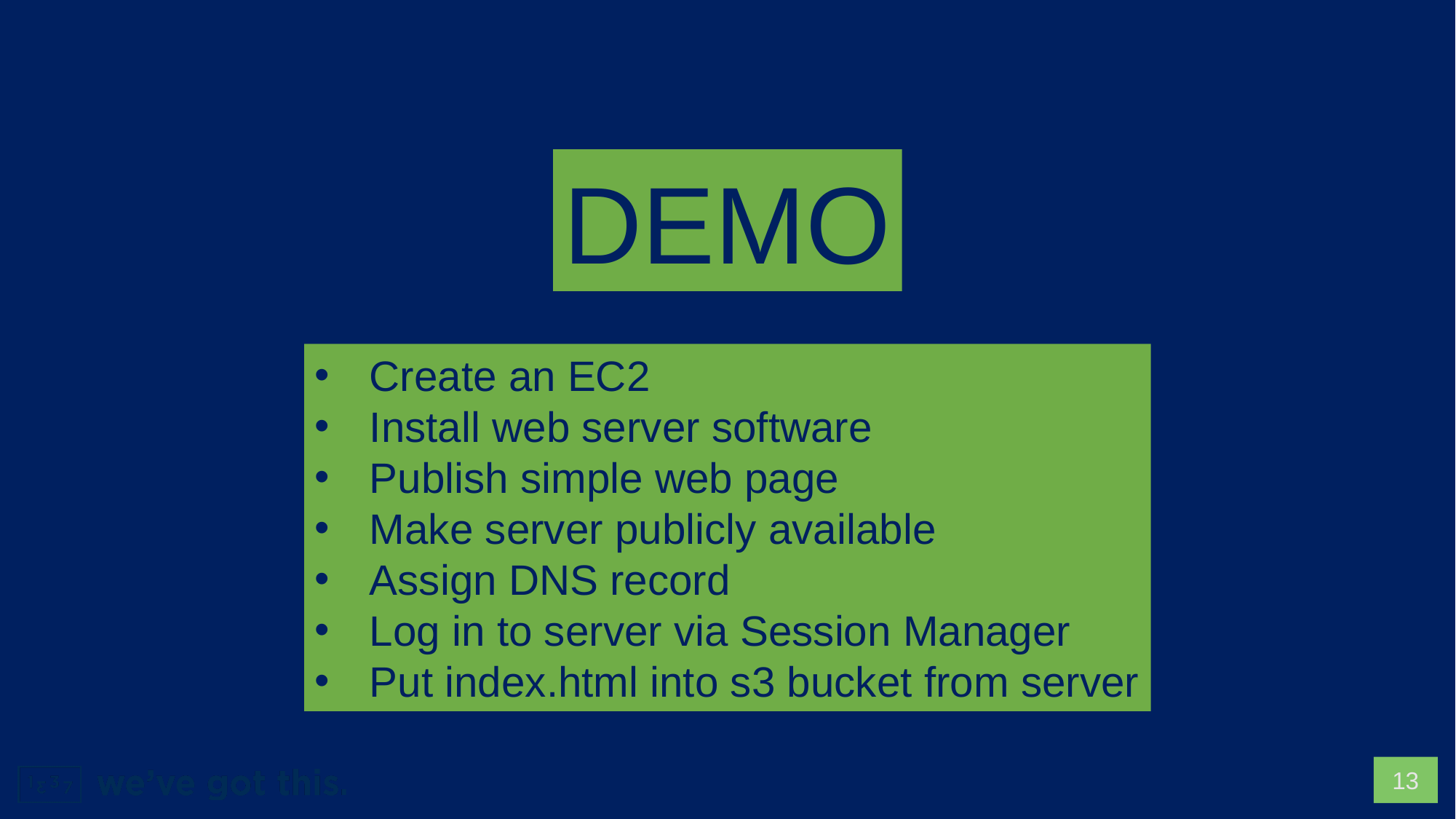

DEMO
Create an EC2
Install web server software
Publish simple web page
Make server publicly available
Assign DNS record
Log in to server via Session Manager
Put index.html into s3 bucket from server